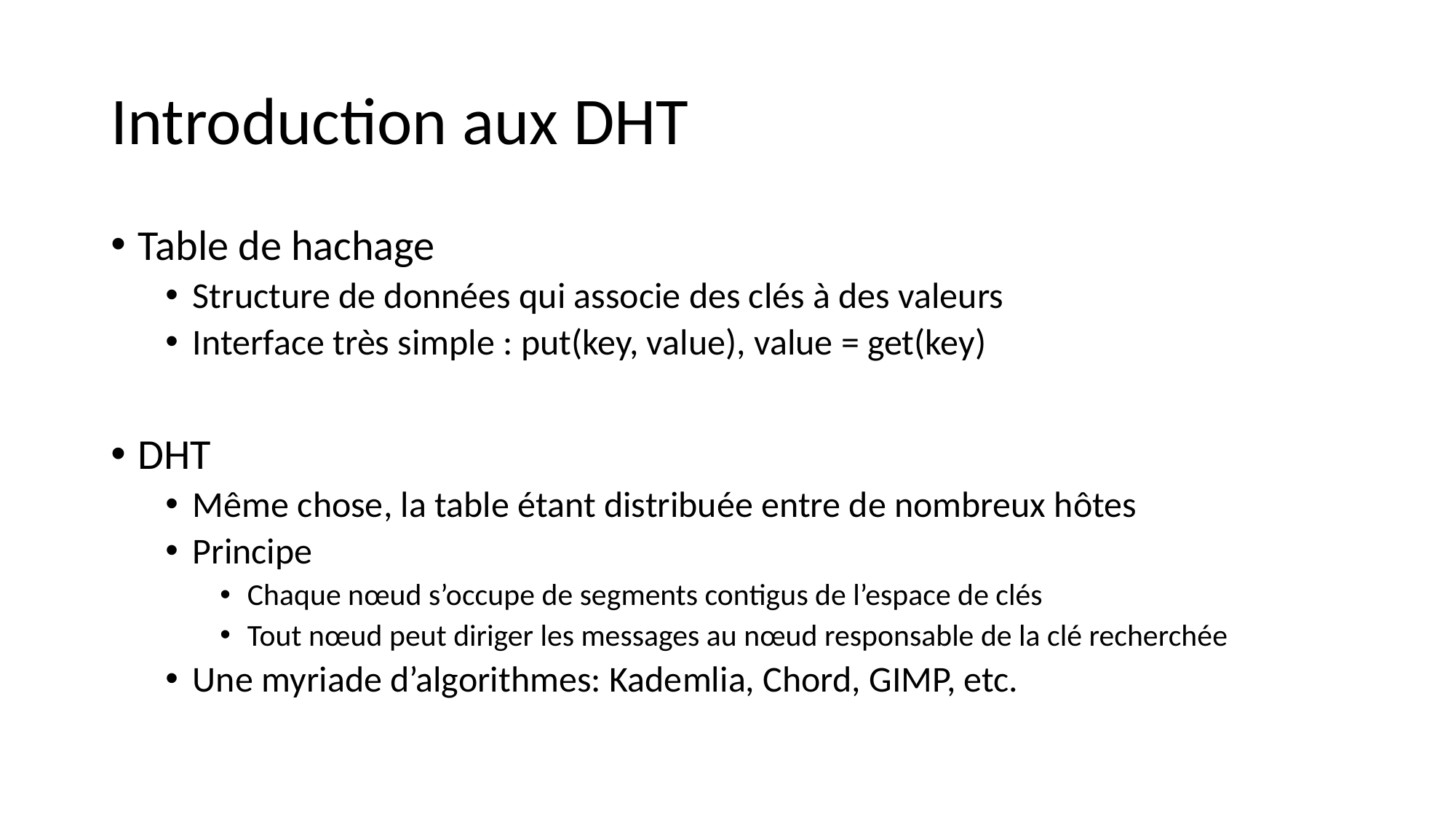

# Introduction aux DHT
Table de hachage
Structure de données qui associe des clés à des valeurs
Interface très simple : put(key, value), value = get(key)

DHT
Même chose, la table étant distribuée entre de nombreux hôtes
Principe
Chaque nœud s’occupe de segments contigus de l’espace de clés
Tout nœud peut diriger les messages au nœud responsable de la clé recherchée
Une myriade d’algorithmes: Kademlia, Chord, GIMP, etc.